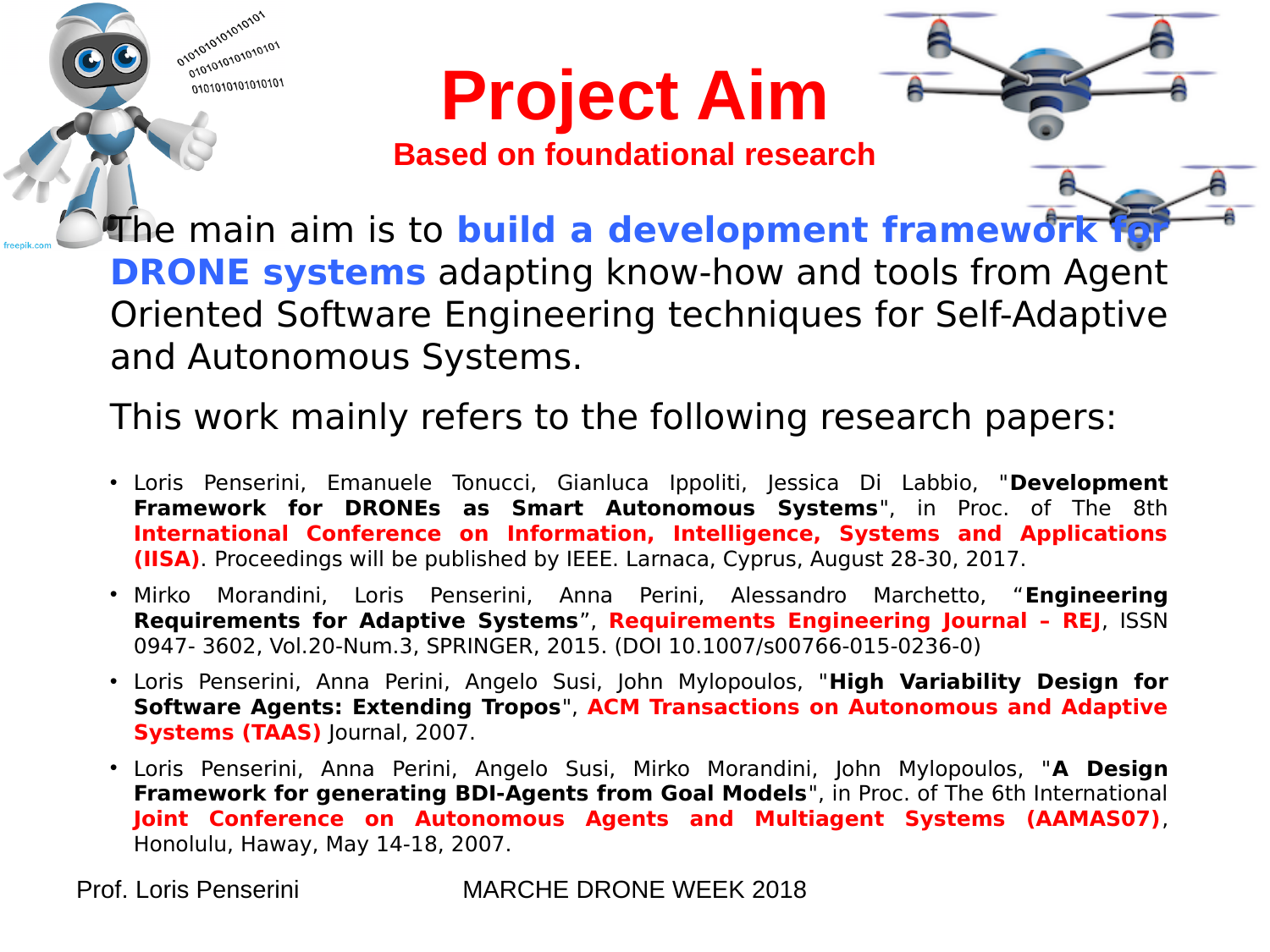

Project Aim
Based on foundational research
The main aim is to build a development framework for DRONE systems adapting know-how and tools from Agent Oriented Software Engineering techniques for Self-Adaptive and Autonomous Systems.
This work mainly refers to the following research papers:
Loris Penserini, Emanuele Tonucci, Gianluca Ippoliti, Jessica Di Labbio, "Development Framework for DRONEs as Smart Autonomous Systems", in Proc. of The 8th International Conference on Information, Intelligence, Systems and Applications (IISA). Proceedings will be published by IEEE. Larnaca, Cyprus, August 28-30, 2017.
Mirko Morandini, Loris Penserini, Anna Perini, Alessandro Marchetto, “Engineering Requirements for Adaptive Systems”, Requirements Engineering Journal – REJ, ISSN 0947- 3602, Vol.20-Num.3, SPRINGER, 2015. (DOI 10.1007/s00766-015-0236-0)
Loris Penserini, Anna Perini, Angelo Susi, John Mylopoulos, "High Variability Design for Software Agents: Extending Tropos", ACM Transactions on Autonomous and Adaptive Systems (TAAS) Journal, 2007.
Loris Penserini, Anna Perini, Angelo Susi, Mirko Morandini, John Mylopoulos, "A Design Framework for generating BDI-Agents from Goal Models", in Proc. of The 6th International Joint Conference on Autonomous Agents and Multiagent Systems (AAMAS07), Honolulu, Haway, May 14-18, 2007.
Prof. Loris Penserini
MARCHE DRONE WEEK 2018